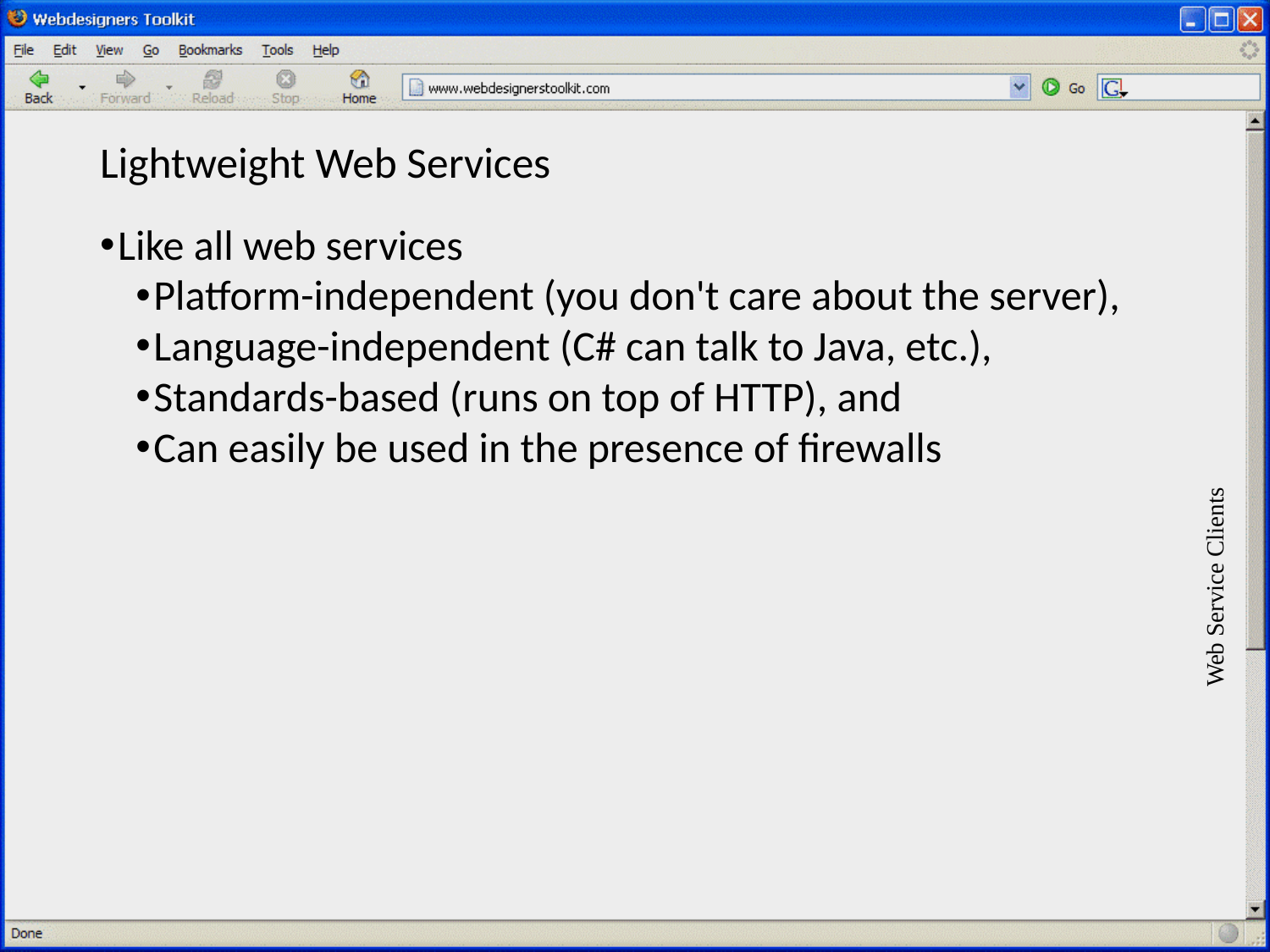

# Lightweight Web Services
Like all web services
Platform-independent (you don't care about the server),
Language-independent (C# can talk to Java, etc.),
Standards-based (runs on top of HTTP), and
Can easily be used in the presence of firewalls

Web Service Clients